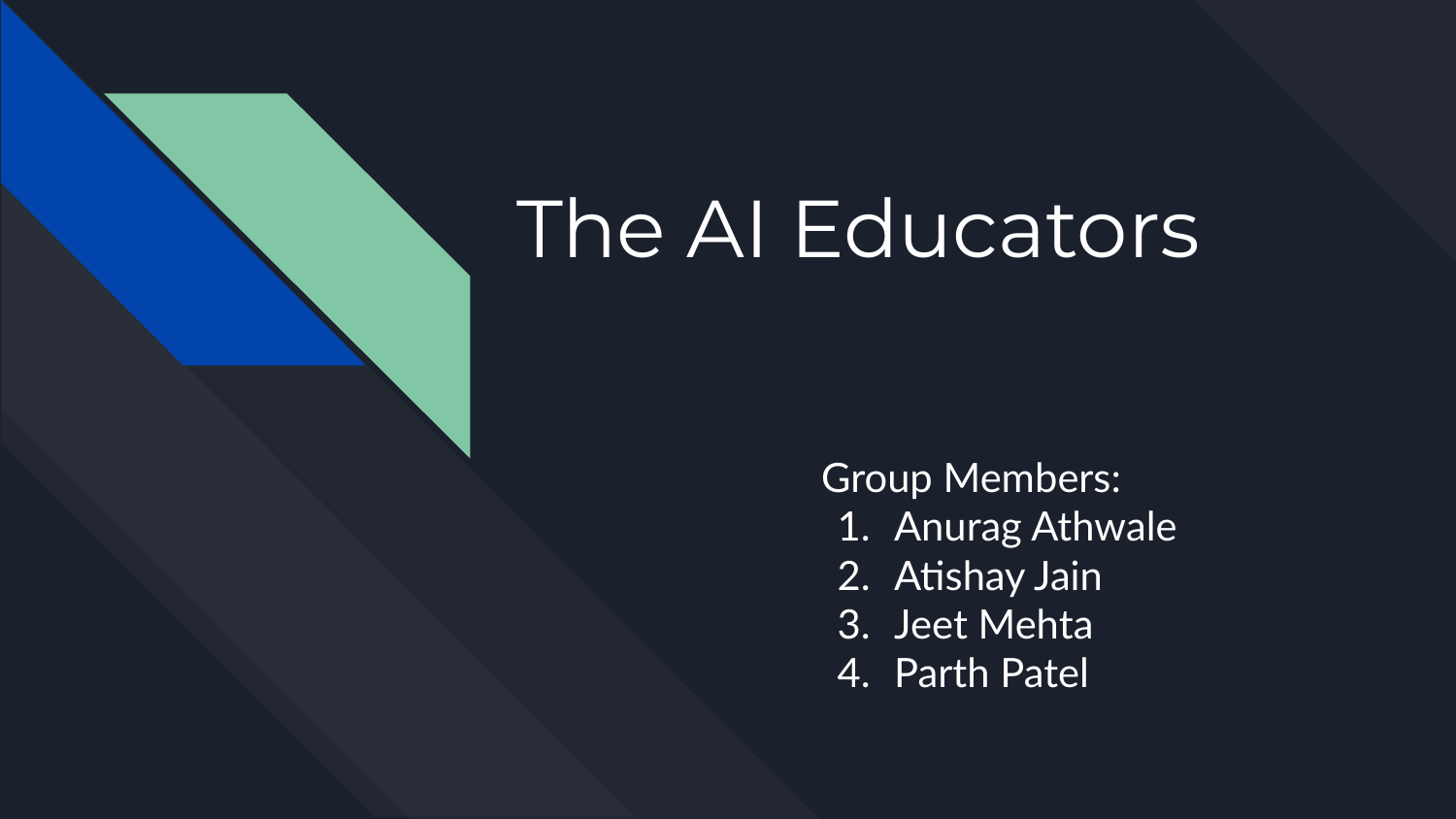

# The AI Educators
Group Members:
Anurag Athwale
Atishay Jain
Jeet Mehta
Parth Patel